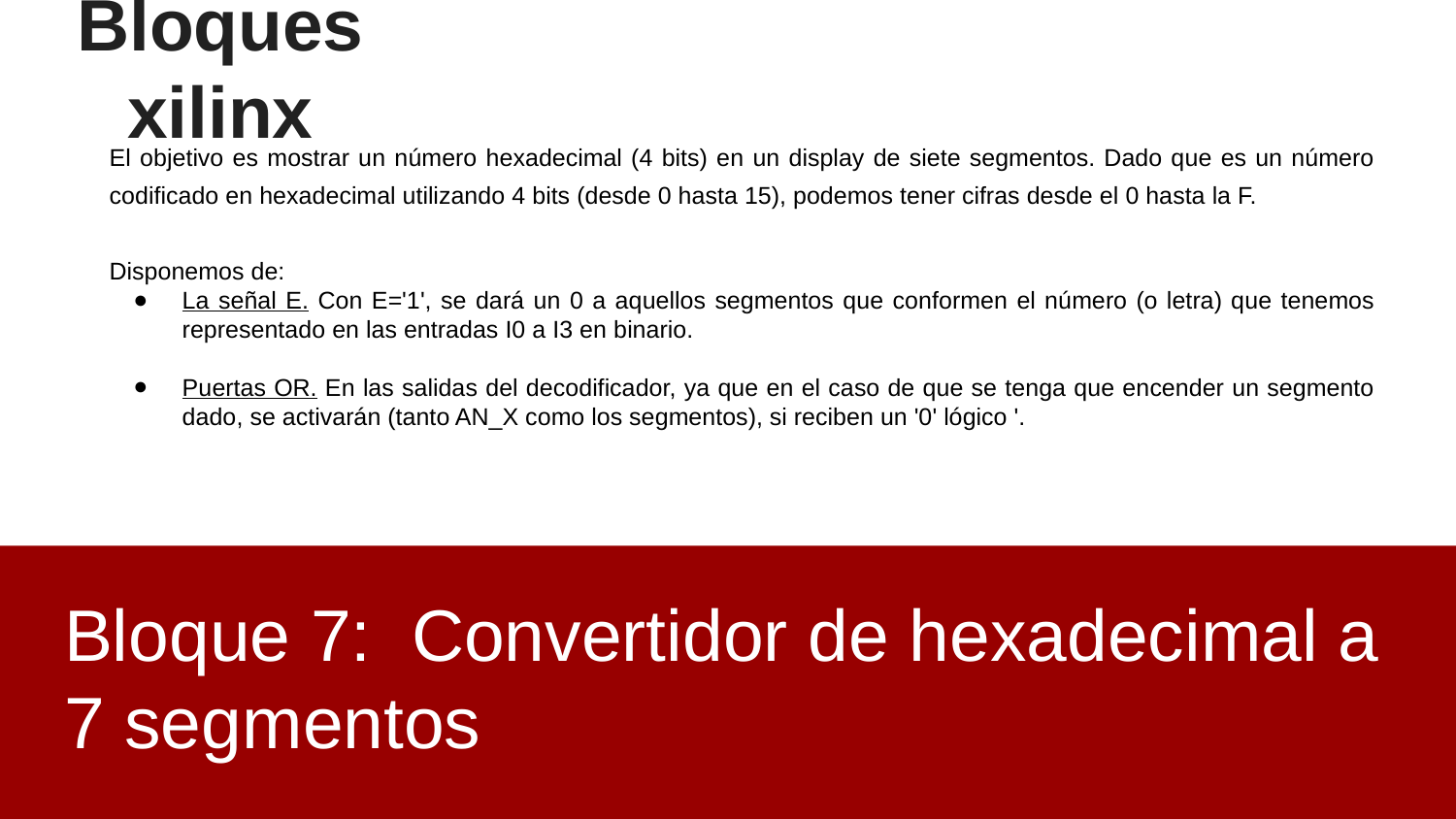

# Bloques xilinx
El objetivo es mostrar un número hexadecimal (4 bits) en un display de siete segmentos. Dado que es un número codificado en hexadecimal utilizando 4 bits (desde 0 hasta 15), podemos tener cifras desde el 0 hasta la F.

Disponemos de:
La señal E. Con E='1', se dará un 0 a aquellos segmentos que conformen el número (o letra) que tenemos representado en las entradas I0 a I3 en binario.

Puertas OR. En las salidas del decodificador, ya que en el caso de que se tenga que encender un segmento dado, se activarán (tanto AN_X como los segmentos), si reciben un '0' lógico '.
Bloque 7:  Convertidor de hexadecimal a 7 segmentos